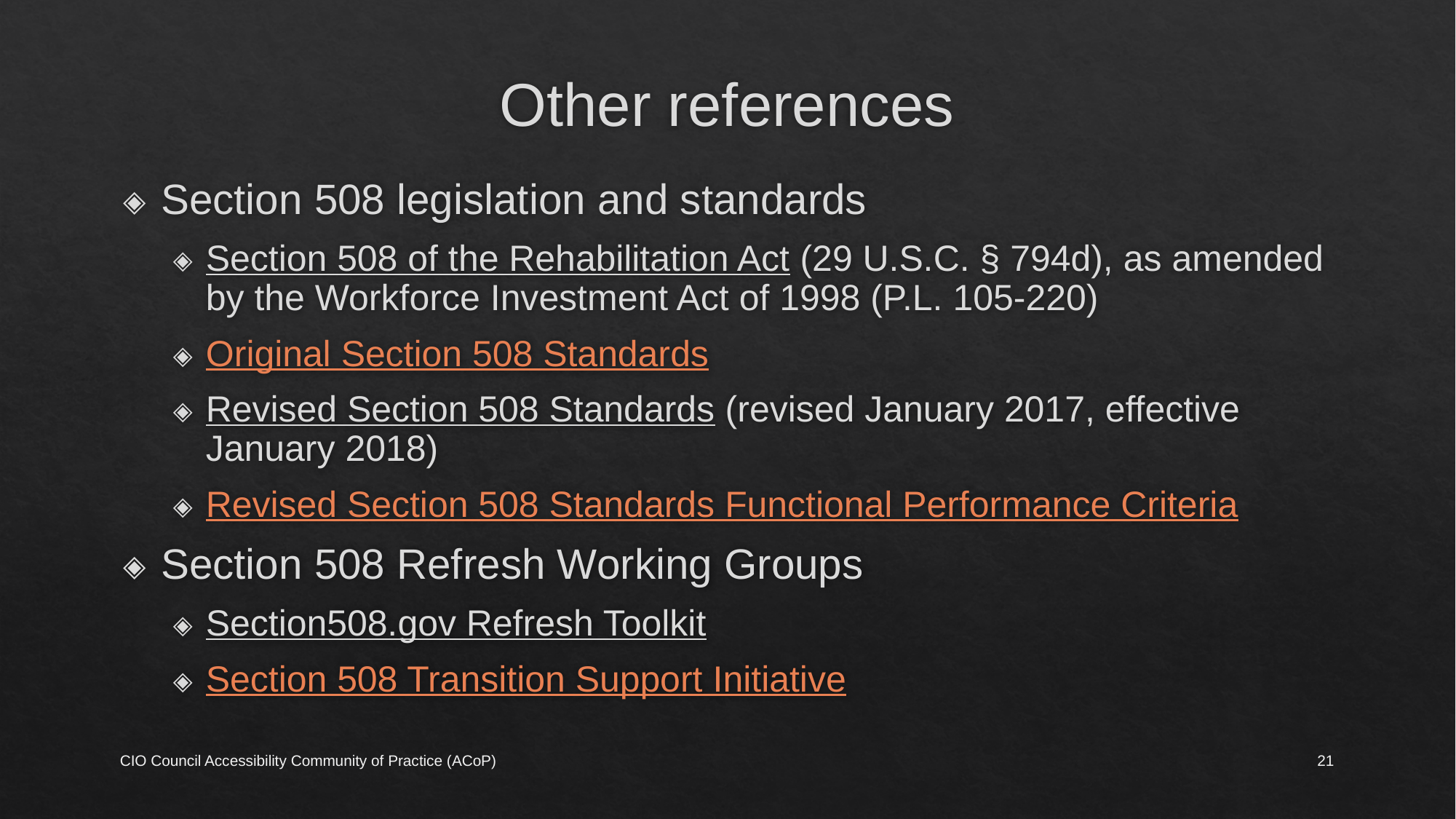

# Other references
Section 508 legislation and standards
Section 508 of the Rehabilitation Act (29 U.S.C. § 794d), as amended by the Workforce Investment Act of 1998 (P.L. 105-220)
Original Section 508 Standards
Revised Section 508 Standards (revised January 2017, effective January 2018)
Revised Section 508 Standards Functional Performance Criteria
Section 508 Refresh Working Groups
Section508.gov Refresh Toolkit
Section 508 Transition Support Initiative
CIO Council Accessibility Community of Practice (ACoP)
21